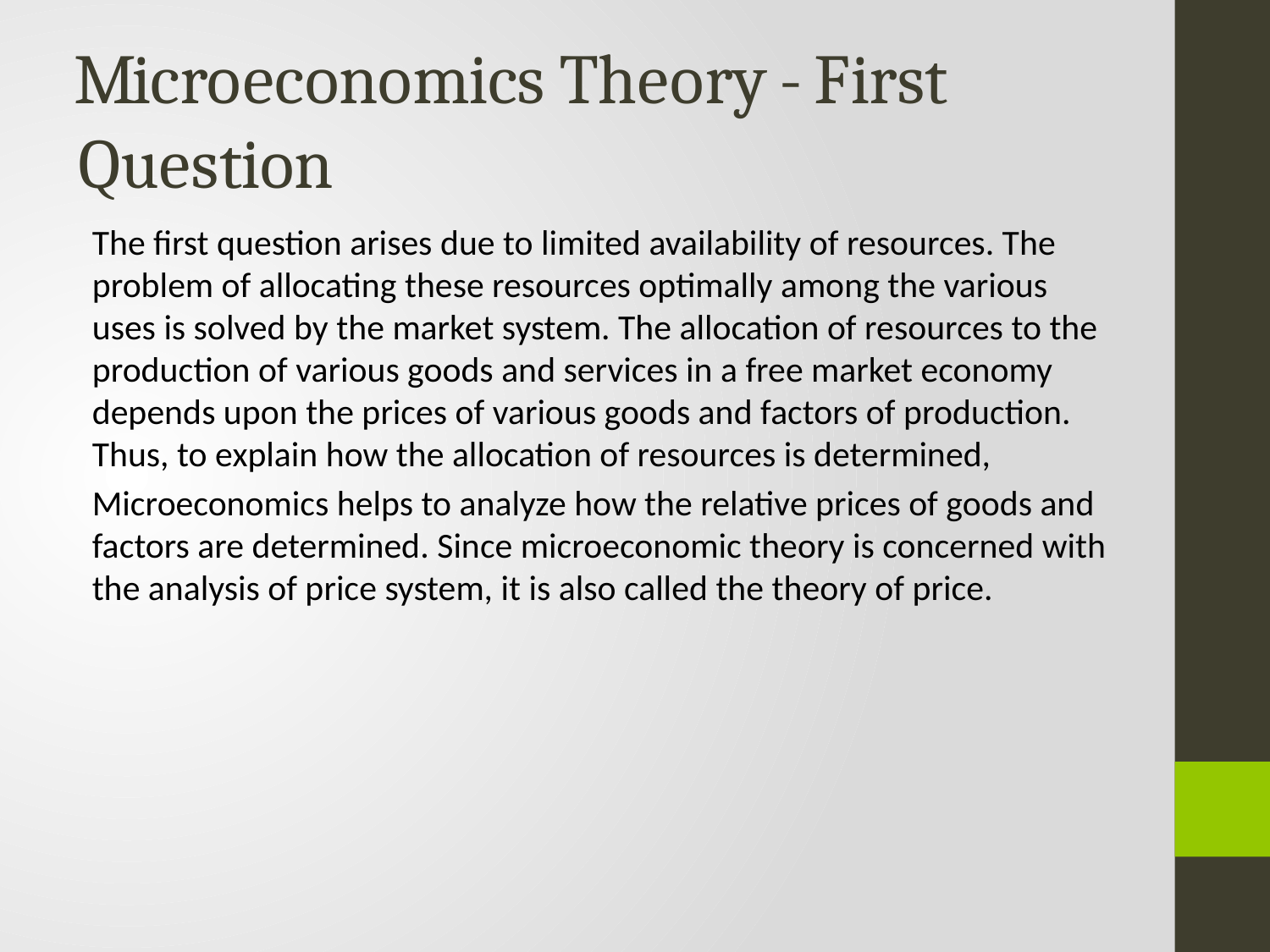

# Microeconomics Theory - First Question
The first question arises due to limited availability of resources. The problem of allocating these resources optimally among the various uses is solved by the market system. The allocation of resources to the production of various goods and services in a free market economy depends upon the prices of various goods and factors of production. Thus, to explain how the allocation of resources is determined,
Microeconomics helps to analyze how the relative prices of goods and factors are determined. Since microeconomic theory is concerned with the analysis of price system, it is also called the theory of price.